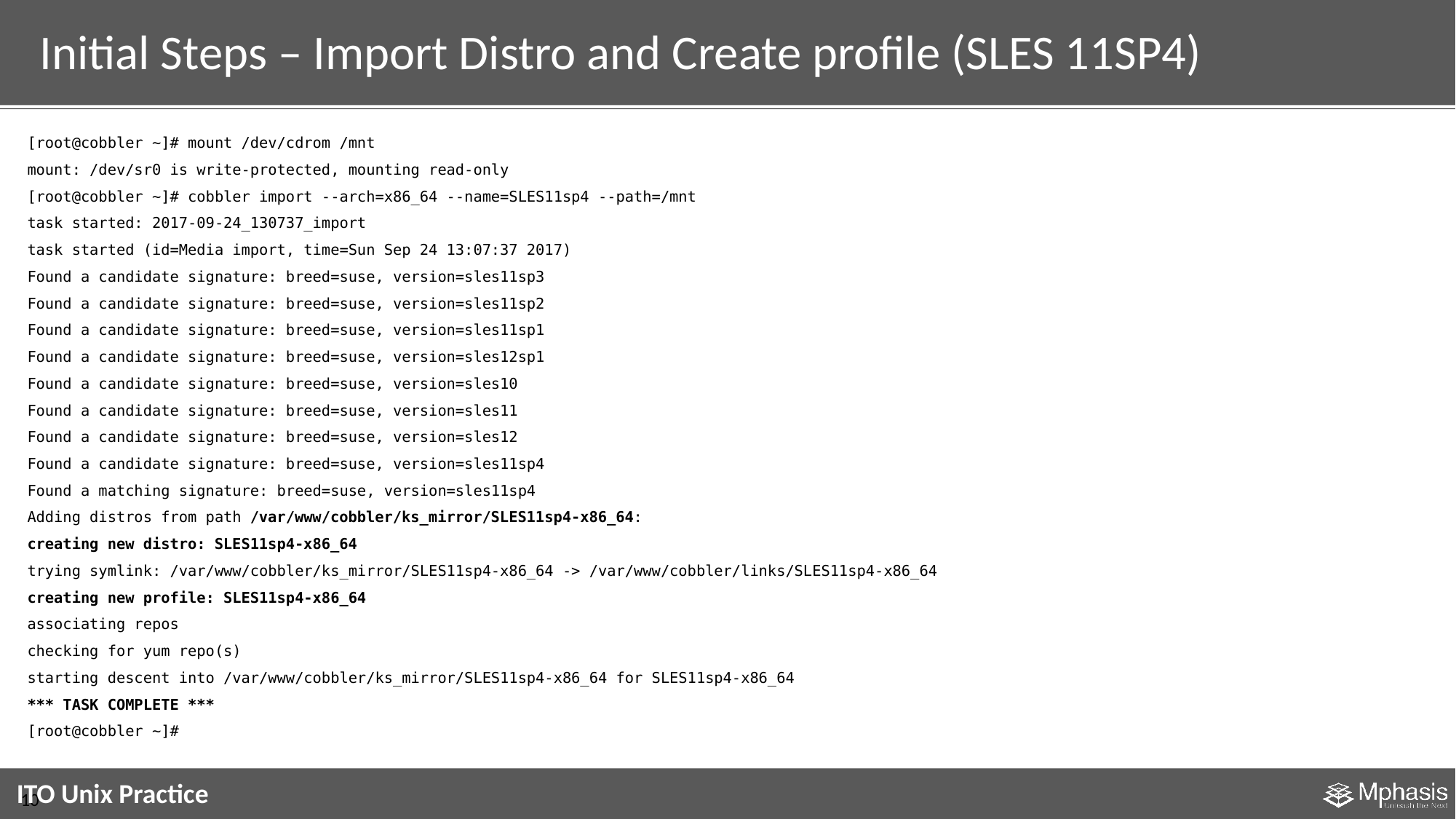

# Initial Steps – Import Distro and Create profile (SLES 11SP4)
[root@cobbler ~]# mount /dev/cdrom /mnt
mount: /dev/sr0 is write-protected, mounting read-only
[root@cobbler ~]# cobbler import --arch=x86_64 --name=SLES11sp4 --path=/mnt
task started: 2017-09-24_130737_import
task started (id=Media import, time=Sun Sep 24 13:07:37 2017)
Found a candidate signature: breed=suse, version=sles11sp3
Found a candidate signature: breed=suse, version=sles11sp2
Found a candidate signature: breed=suse, version=sles11sp1
Found a candidate signature: breed=suse, version=sles12sp1
Found a candidate signature: breed=suse, version=sles10
Found a candidate signature: breed=suse, version=sles11
Found a candidate signature: breed=suse, version=sles12
Found a candidate signature: breed=suse, version=sles11sp4
Found a matching signature: breed=suse, version=sles11sp4
Adding distros from path /var/www/cobbler/ks_mirror/SLES11sp4-x86_64:
creating new distro: SLES11sp4-x86_64
trying symlink: /var/www/cobbler/ks_mirror/SLES11sp4-x86_64 -> /var/www/cobbler/links/SLES11sp4-x86_64
creating new profile: SLES11sp4-x86_64
associating repos
checking for yum repo(s)
starting descent into /var/www/cobbler/ks_mirror/SLES11sp4-x86_64 for SLES11sp4-x86_64
*** TASK COMPLETE ***
[root@cobbler ~]#